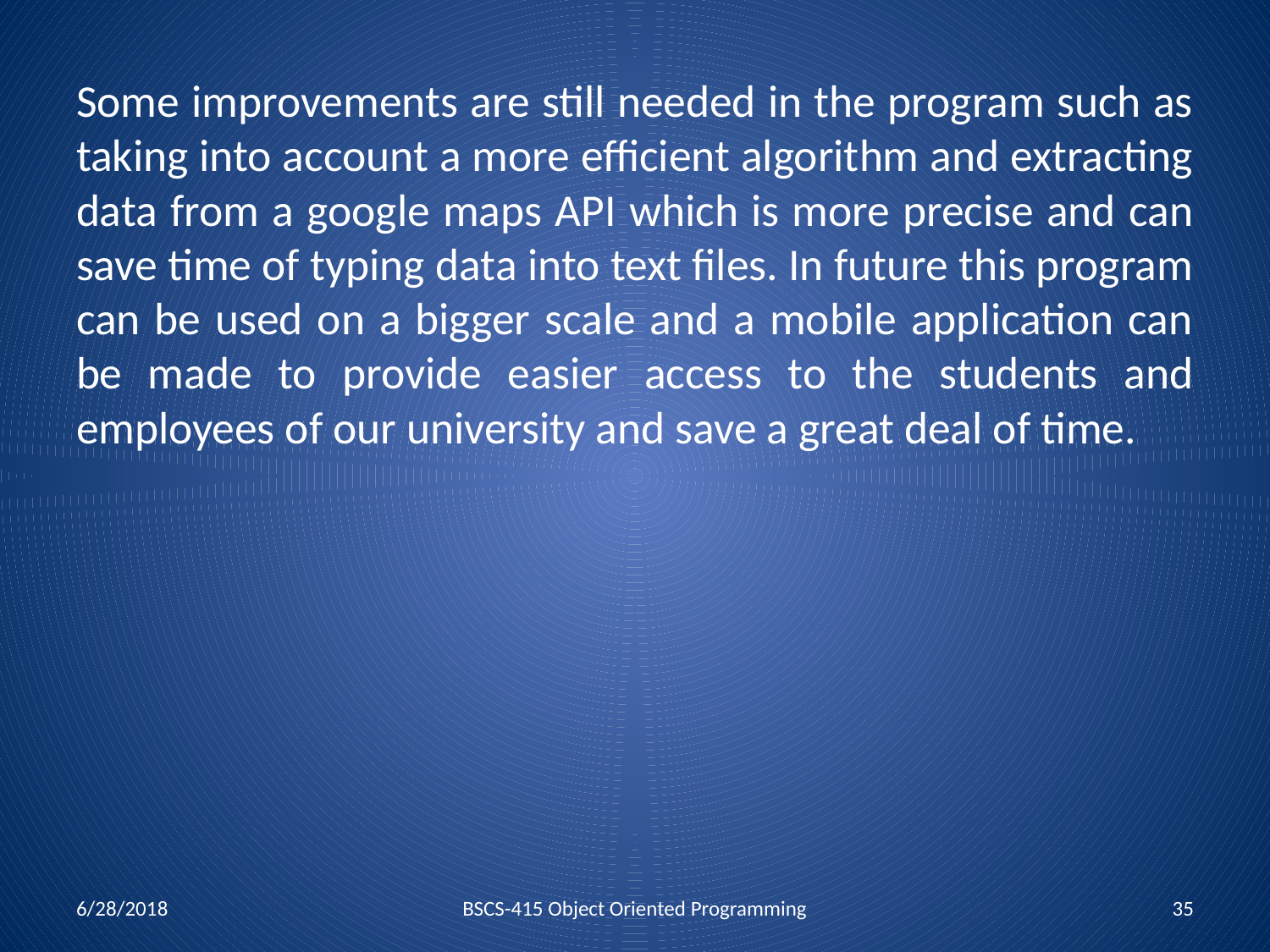

# Some improvements are still needed in the program such as taking into account a more efficient algorithm and extracting data from a google maps API which is more precise and can save time of typing data into text files. In future this program can be used on a bigger scale and a mobile application can be made to provide easier access to the students and employees of our university and save a great deal of time.
6/28/2018
BSCS-415 Object Oriented Programming
35